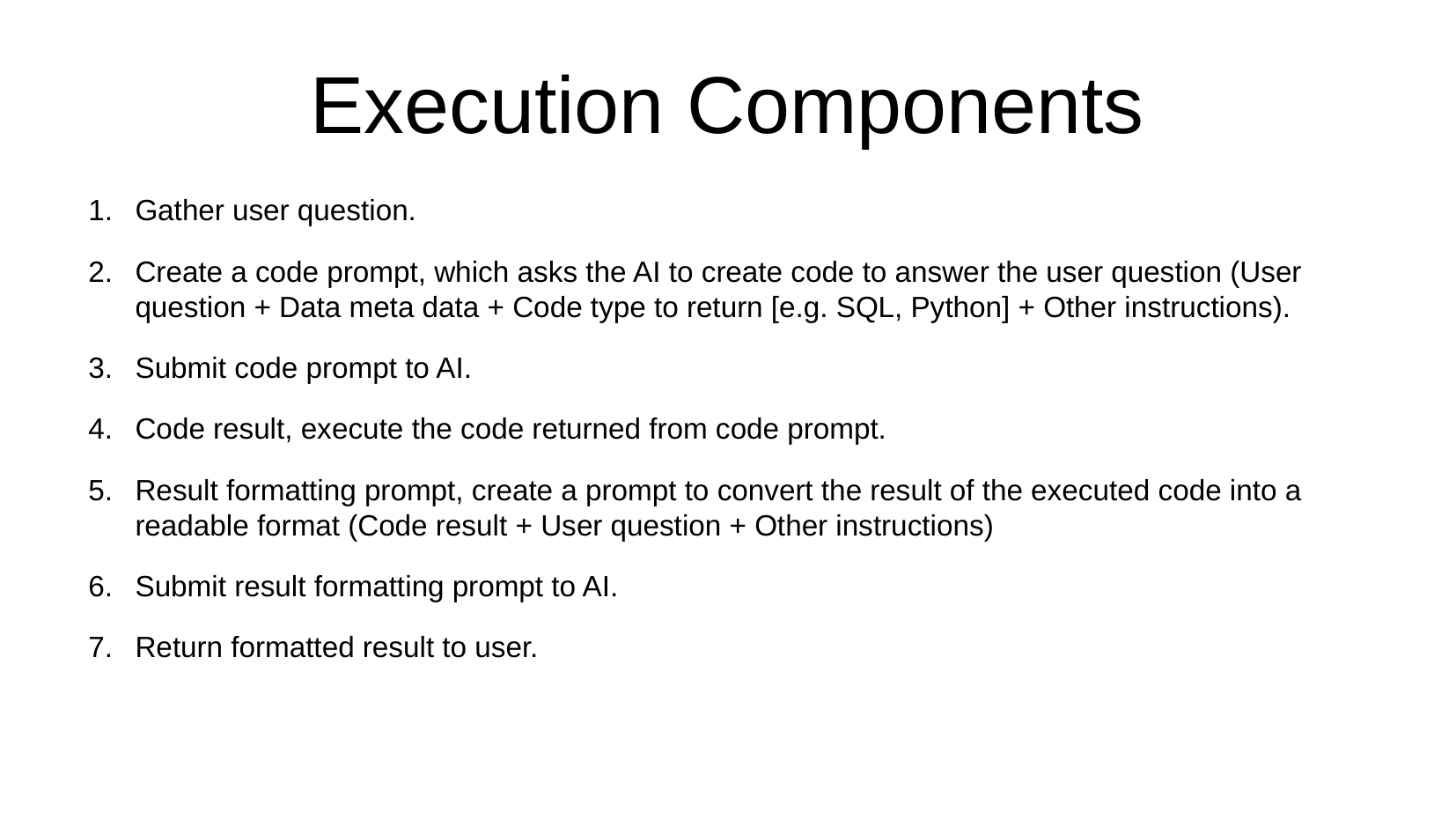

# Execution Components
Gather user question.
Create a code prompt, which asks the AI to create code to answer the user question (User question + Data meta data + Code type to return [e.g. SQL, Python] + Other instructions).
Submit code prompt to AI.
Code result, execute the code returned from code prompt.
Result formatting prompt, create a prompt to convert the result of the executed code into a readable format (Code result + User question + Other instructions)
Submit result formatting prompt to AI.
Return formatted result to user.